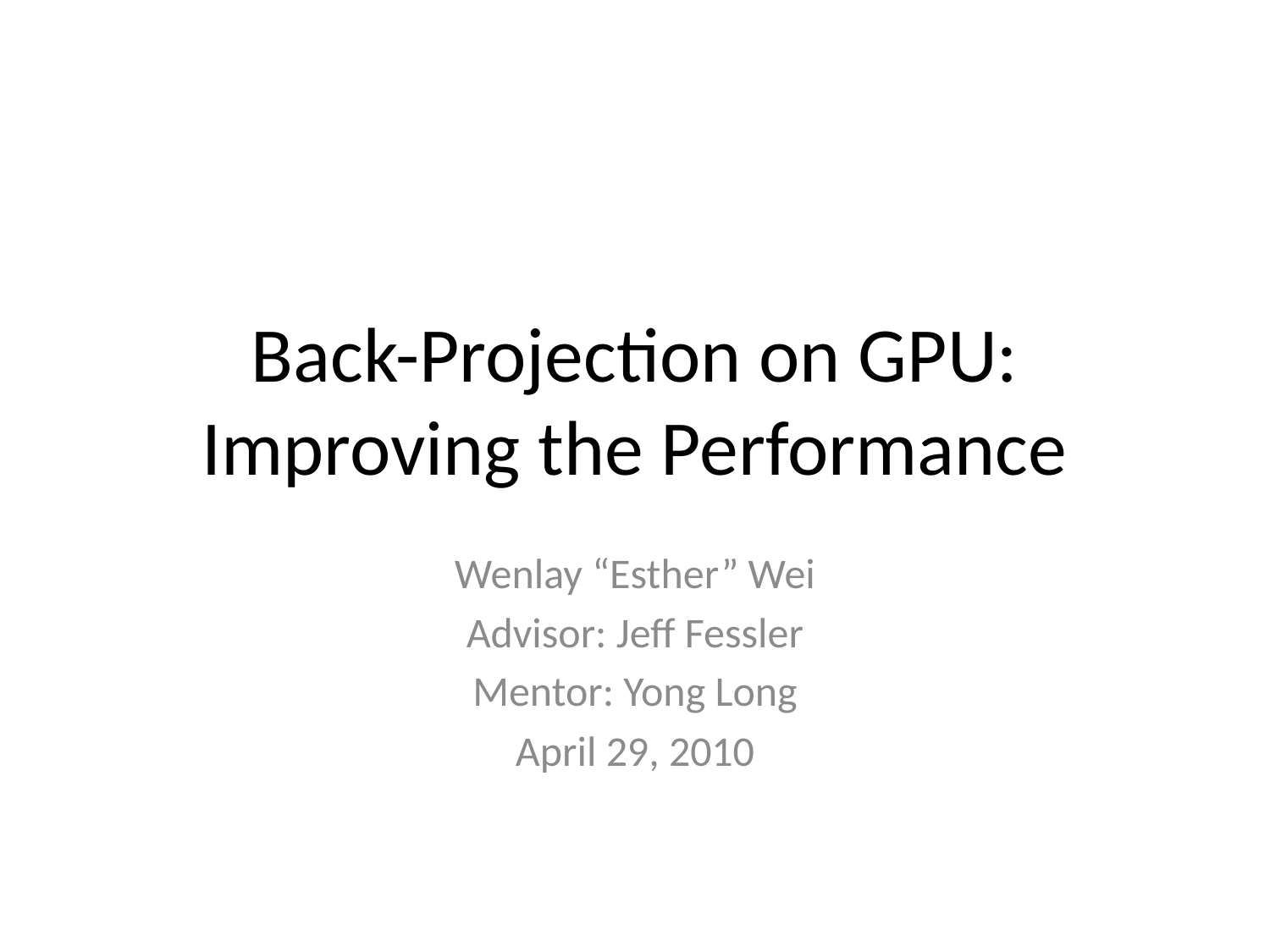

# Back-Projection on GPU: Improving the Performance
Wenlay “Esther” Wei
Advisor: Jeff Fessler
Mentor: Yong Long
April 29, 2010